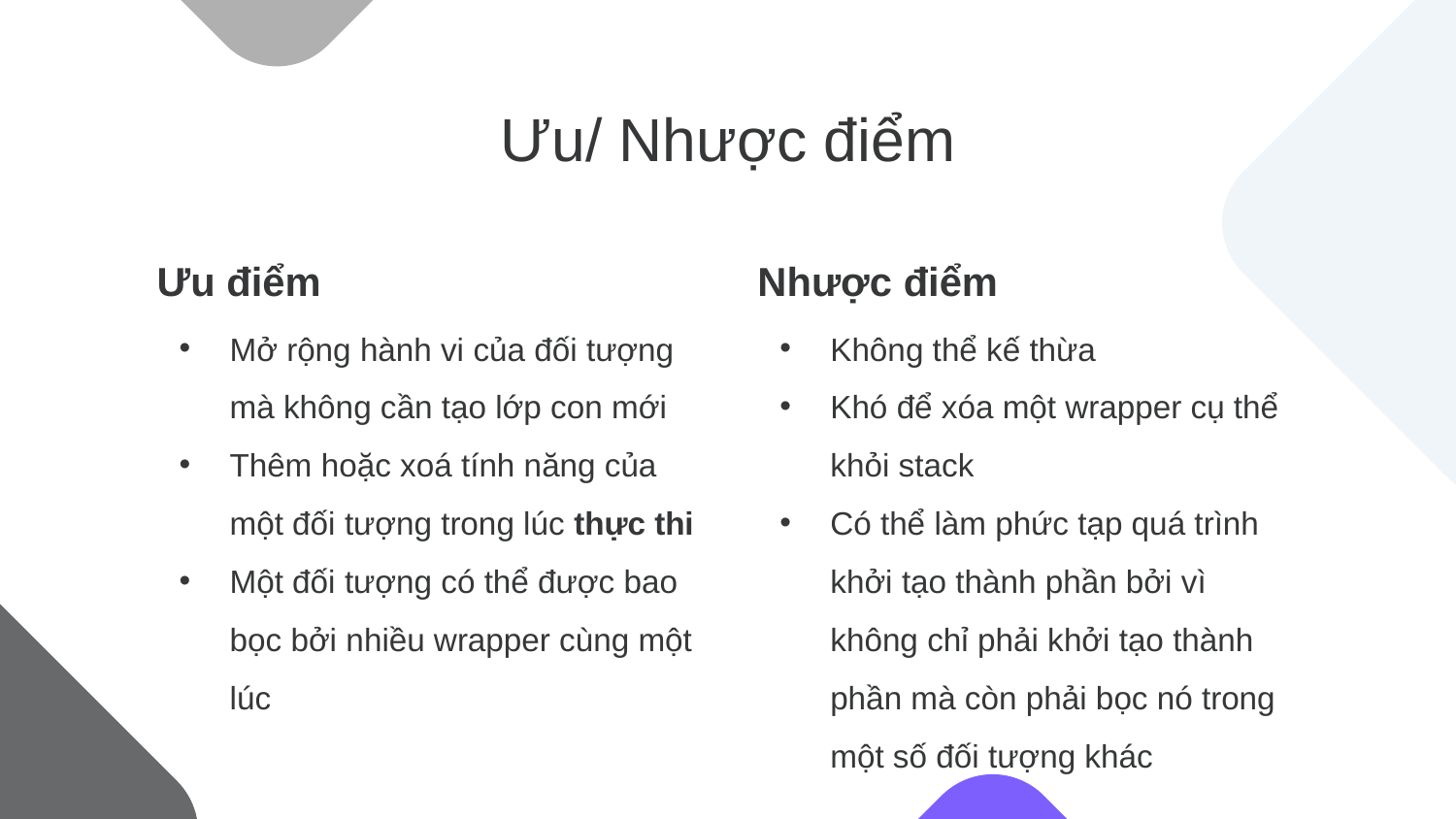

# Ưu/ Nhược điểm
Ưu điểm
Nhược điểm
Mở rộng hành vi của đối tượng mà không cần tạo lớp con mới
Thêm hoặc xoá tính năng của một đối tượng trong lúc thực thi
Một đối tượng có thể được bao bọc bởi nhiều wrapper cùng một lúc
Không thể kế thừa
Khó để xóa một wrapper cụ thể khỏi stack
Có thể làm phức tạp quá trình khởi tạo thành phần bởi vì không chỉ phải khởi tạo thành phần mà còn phải bọc nó trong một số đối tượng khác